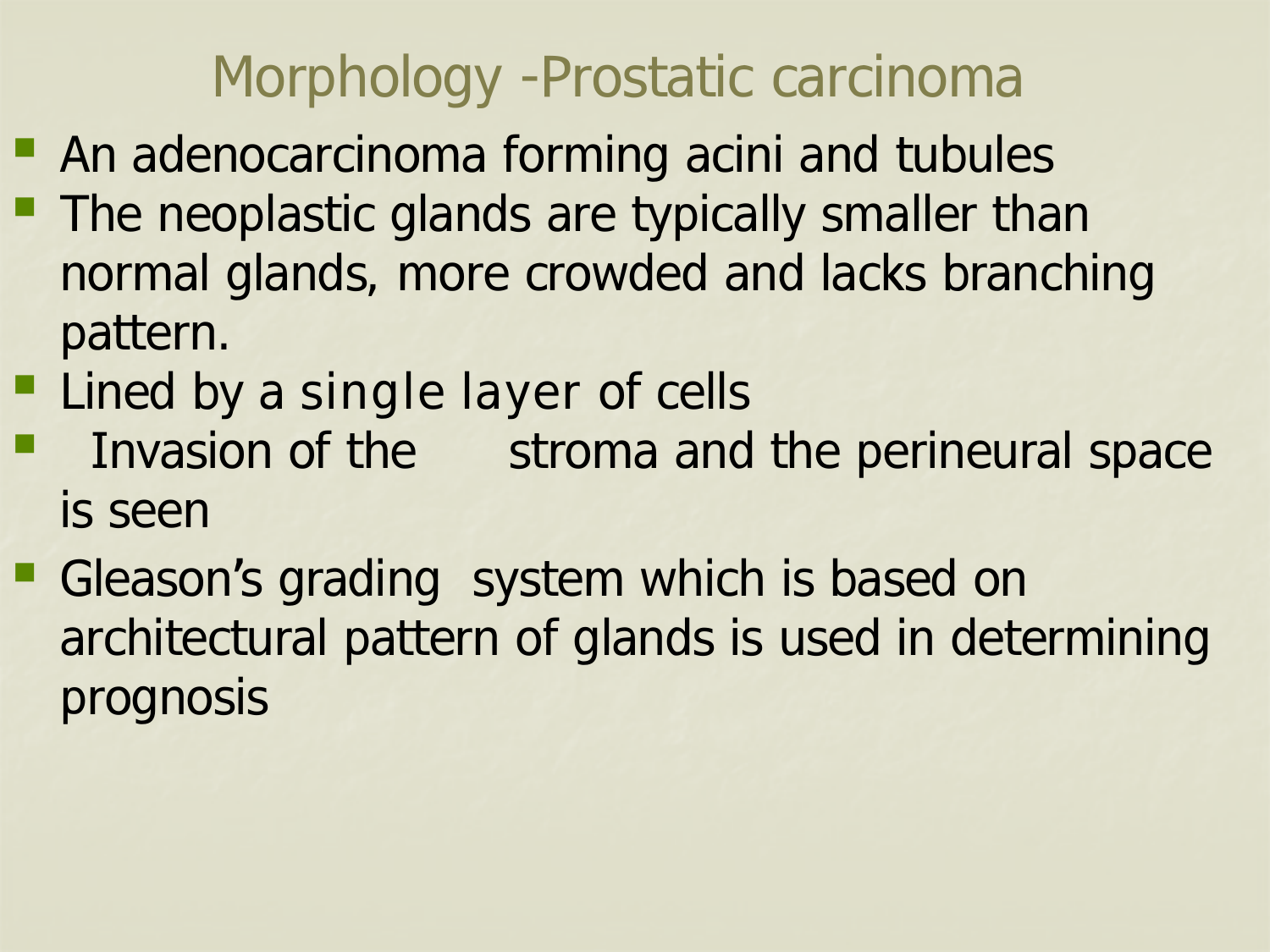

# Morphology -Prostatic carcinoma
An adenocarcinoma forming acini and tubules
The neoplastic glands are typically smaller than normal glands, more crowded and lacks branching pattern.
Lined by a single layer of cells
  Invasion of the      stroma and the perineural space is seen
Gleason’s grading  system which is based on architectural pattern of glands is used in determining prognosis